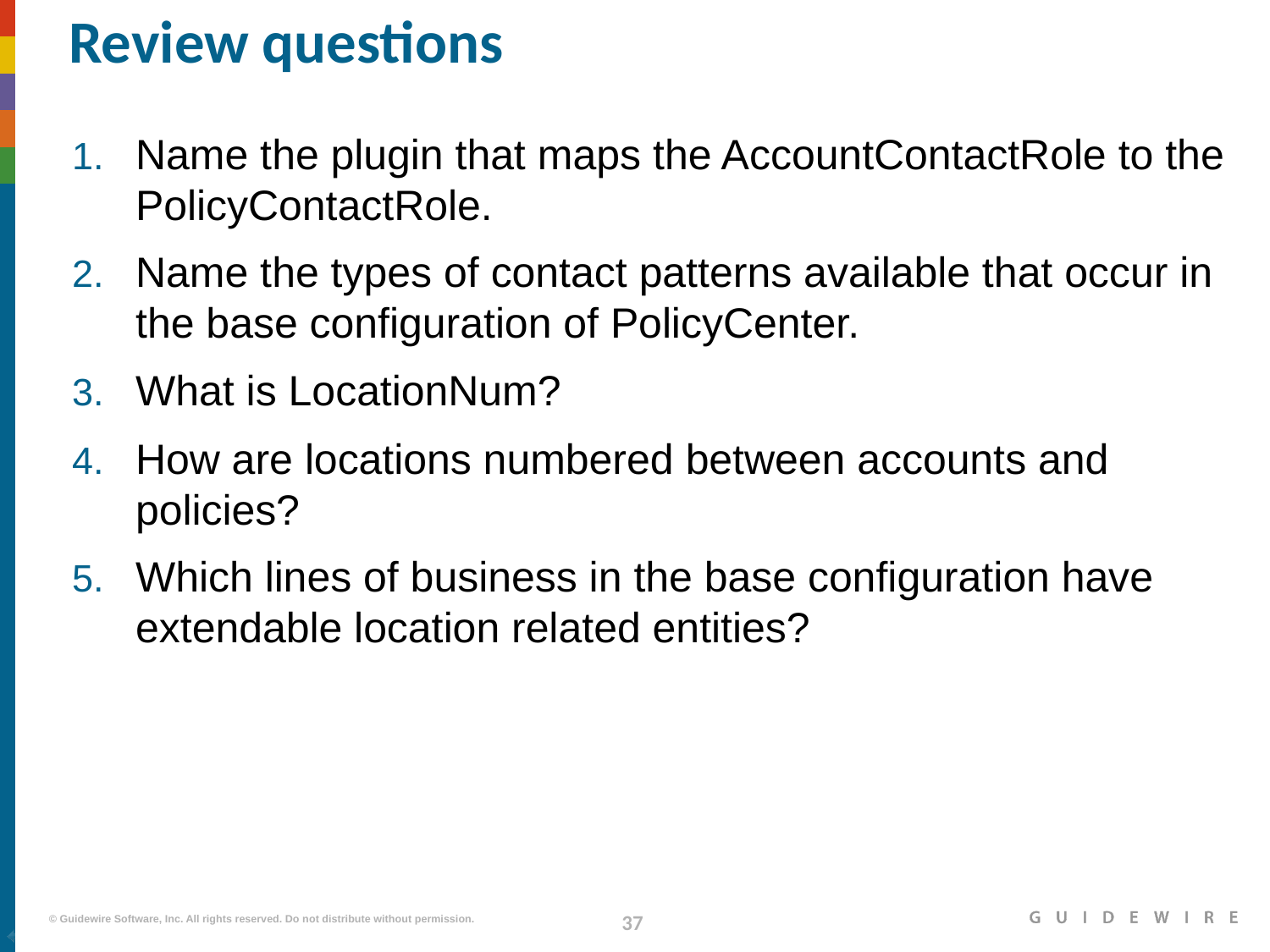

# Review questions
Name the plugin that maps the AccountContactRole to the PolicyContactRole.
Name the types of contact patterns available that occur in the base configuration of PolicyCenter.
What is LocationNum?
How are locations numbered between accounts and policies?
Which lines of business in the base configuration have extendable location related entities?